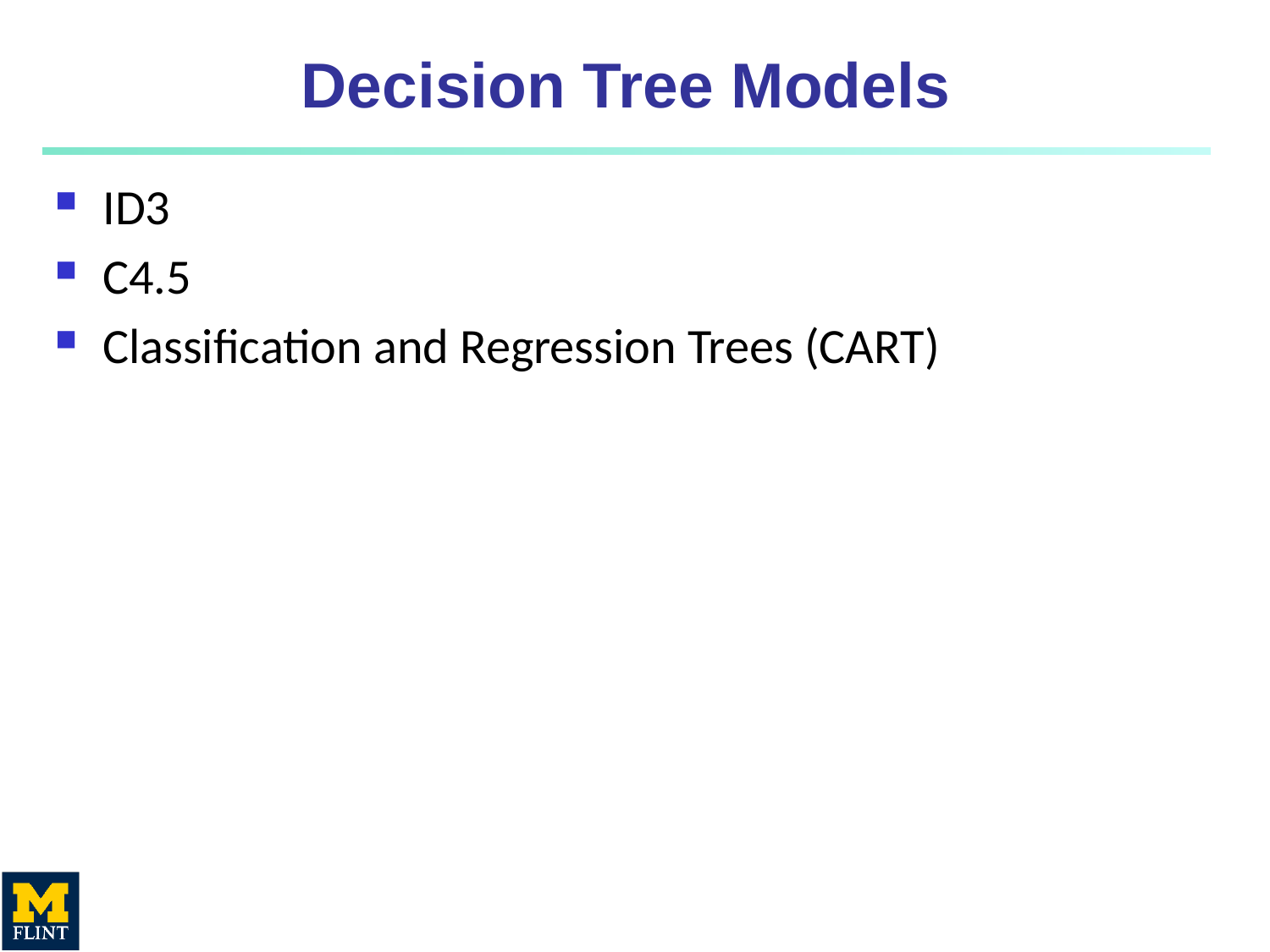

# Decision Tree Models
ID3
C4.5
Classification and Regression Trees (CART)